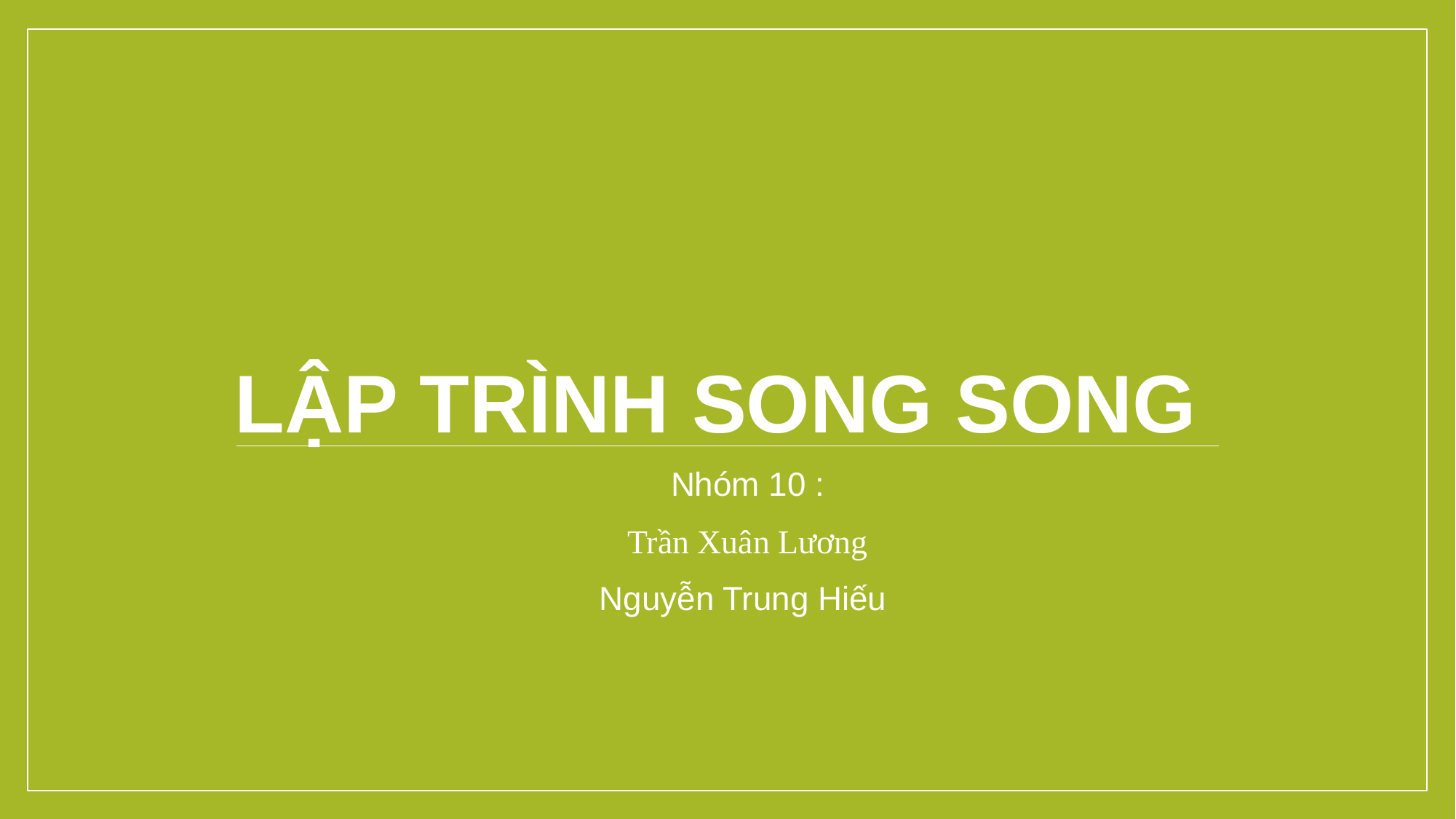

# Lập trình song song
Nhóm 10 :
Trần Xuân Lương
Nguyễn Trung Hiếu